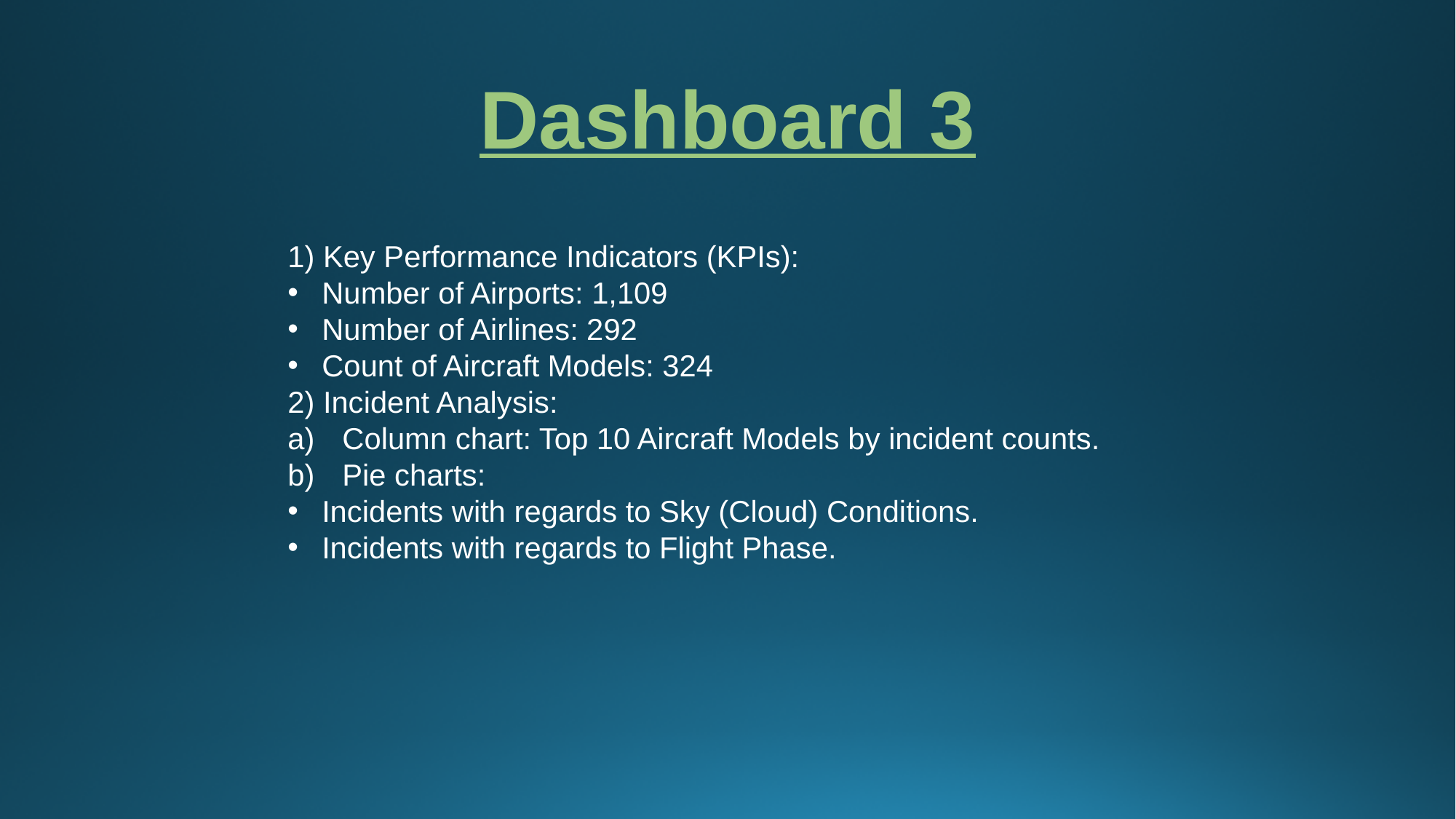

# Dashboard 3
1) Key Performance Indicators (KPIs):
Number of Airports: 1,109
Number of Airlines: 292
Count of Aircraft Models: 324
2) Incident Analysis:
Column chart: Top 10 Aircraft Models by incident counts.
Pie charts:
Incidents with regards to Sky (Cloud) Conditions.
Incidents with regards to Flight Phase.